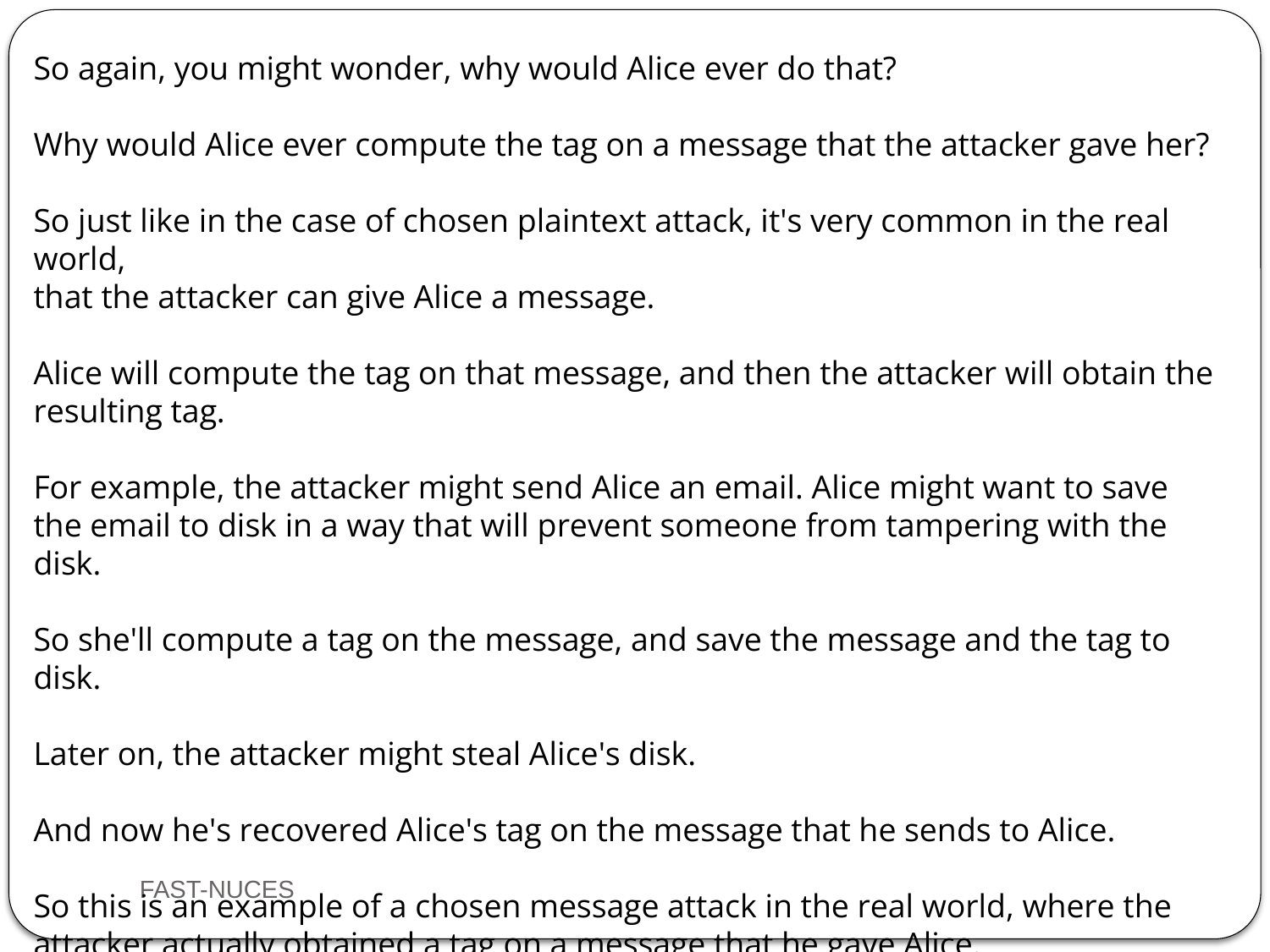

So again, you might wonder, why would Alice ever do that?

Why would Alice ever compute the tag on a message that the attacker gave her?

So just like in the case of chosen plaintext attack, it's very common in the real world,
that the attacker can give Alice a message.

Alice will compute the tag on that message, and then the attacker will obtain the resulting tag.

For example, the attacker might send Alice an email. Alice might want to save the email to disk in a way that will prevent someone from tampering with the disk.

So she'll compute a tag on the message, and save the message and the tag to disk.

Later on, the attacker might steal Alice's disk.

And now he's recovered Alice's tag on the message that he sends to Alice.

So this is an example of a chosen message attack in the real world, where the attacker actually obtained a tag on a message that he gave Alice.
FAST-NUCES